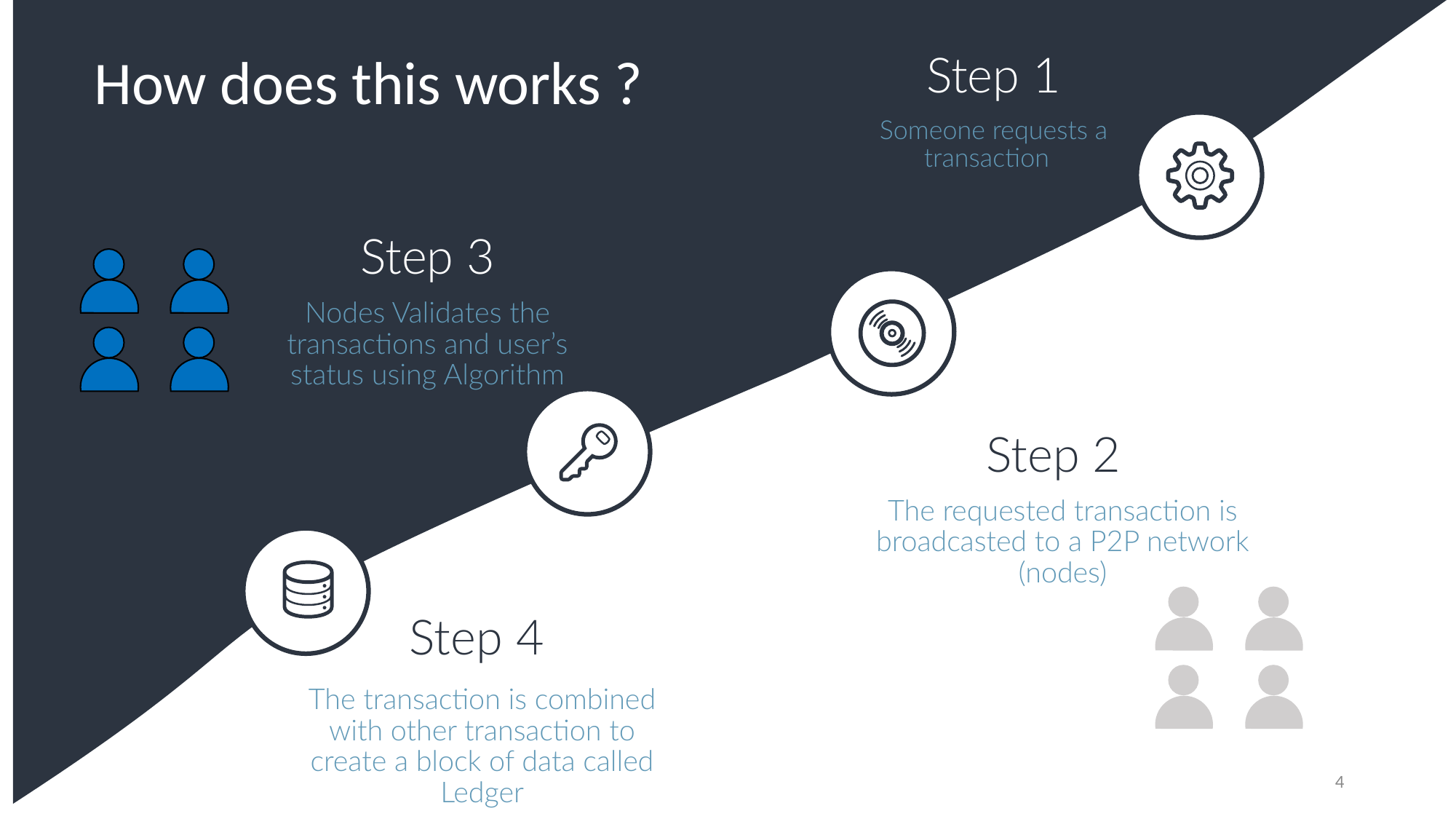

How does this works ?
Step 1
Someone requests a transaction

Step 3

Nodes Validates the transactions and user’s status using Algorithm

Step 2
The requested transaction is broadcasted to a P2P network (nodes)

Step 4

The transaction is combined with other transaction to create a block of data called Ledger
4